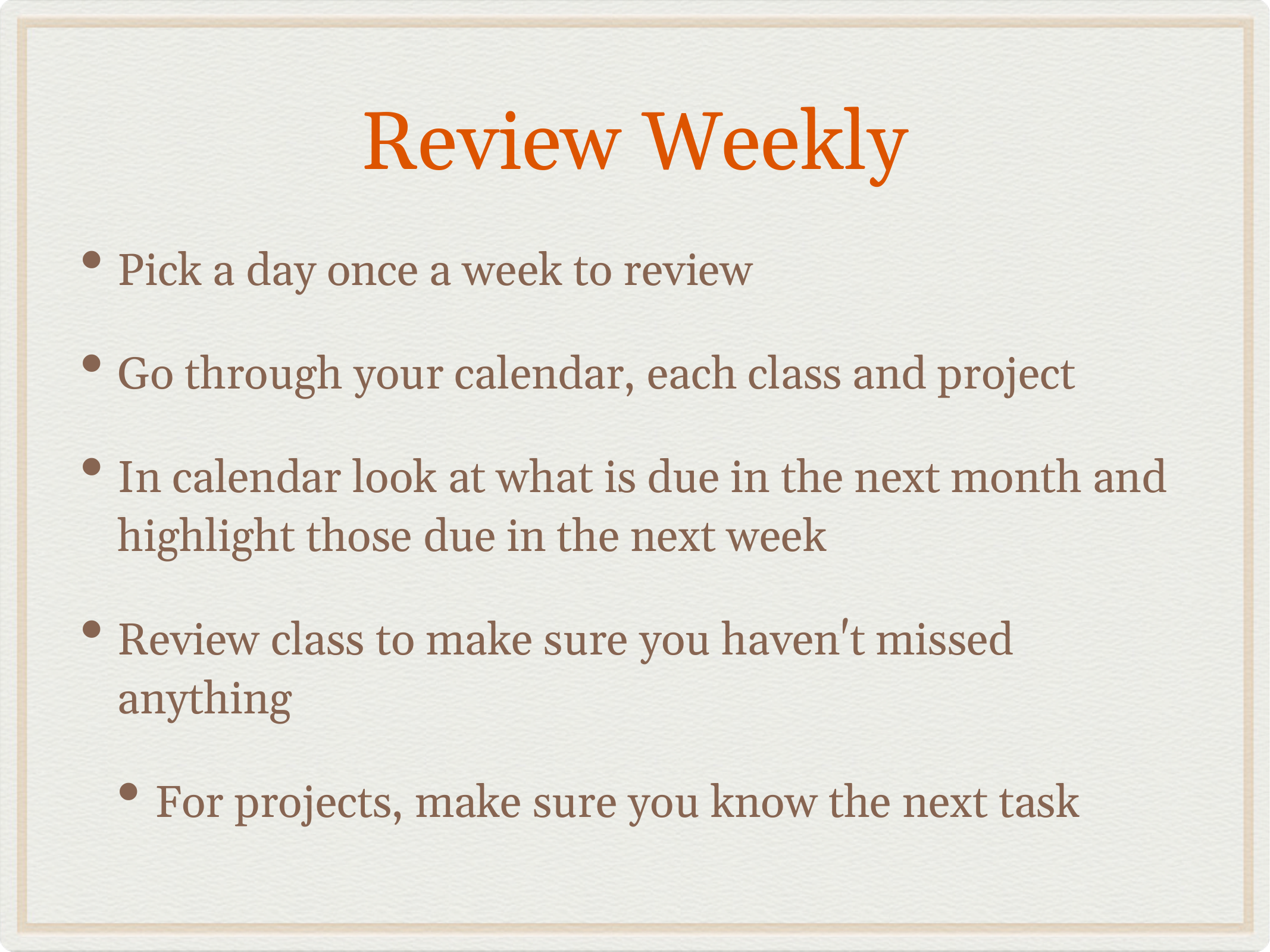

# Review Weekly
Pick a day once a week to review
Go through your calendar, each class and project
In calendar look at what is due in the next month and highlight those due in the next week
Review class to make sure you haven't missed anything
For projects, make sure you know the next task